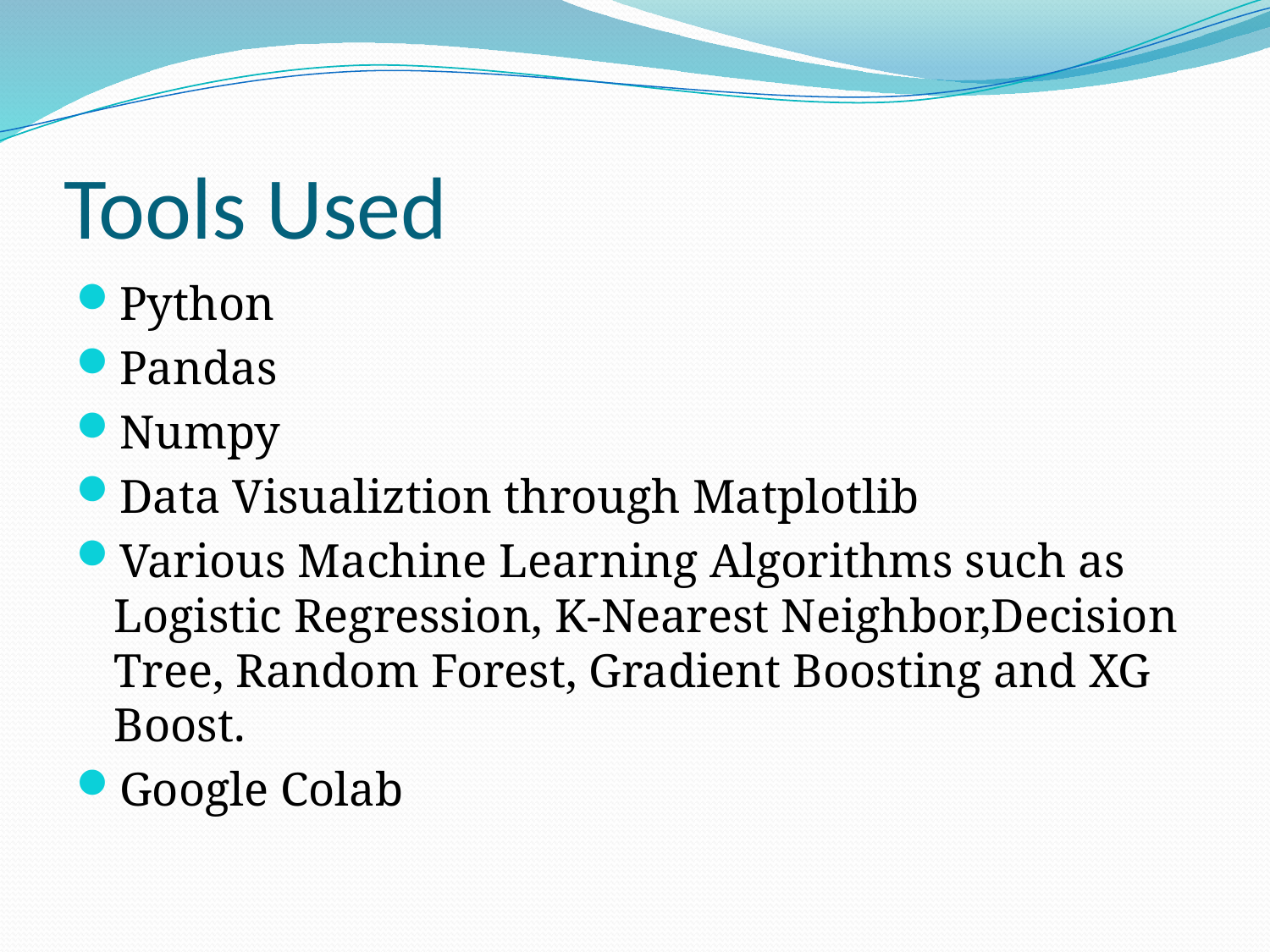

# Tools Used
Python
Pandas
Numpy
Data Visualiztion through Matplotlib
Various Machine Learning Algorithms such as Logistic Regression, K-Nearest Neighbor,Decision Tree, Random Forest, Gradient Boosting and XG Boost.
Google Colab